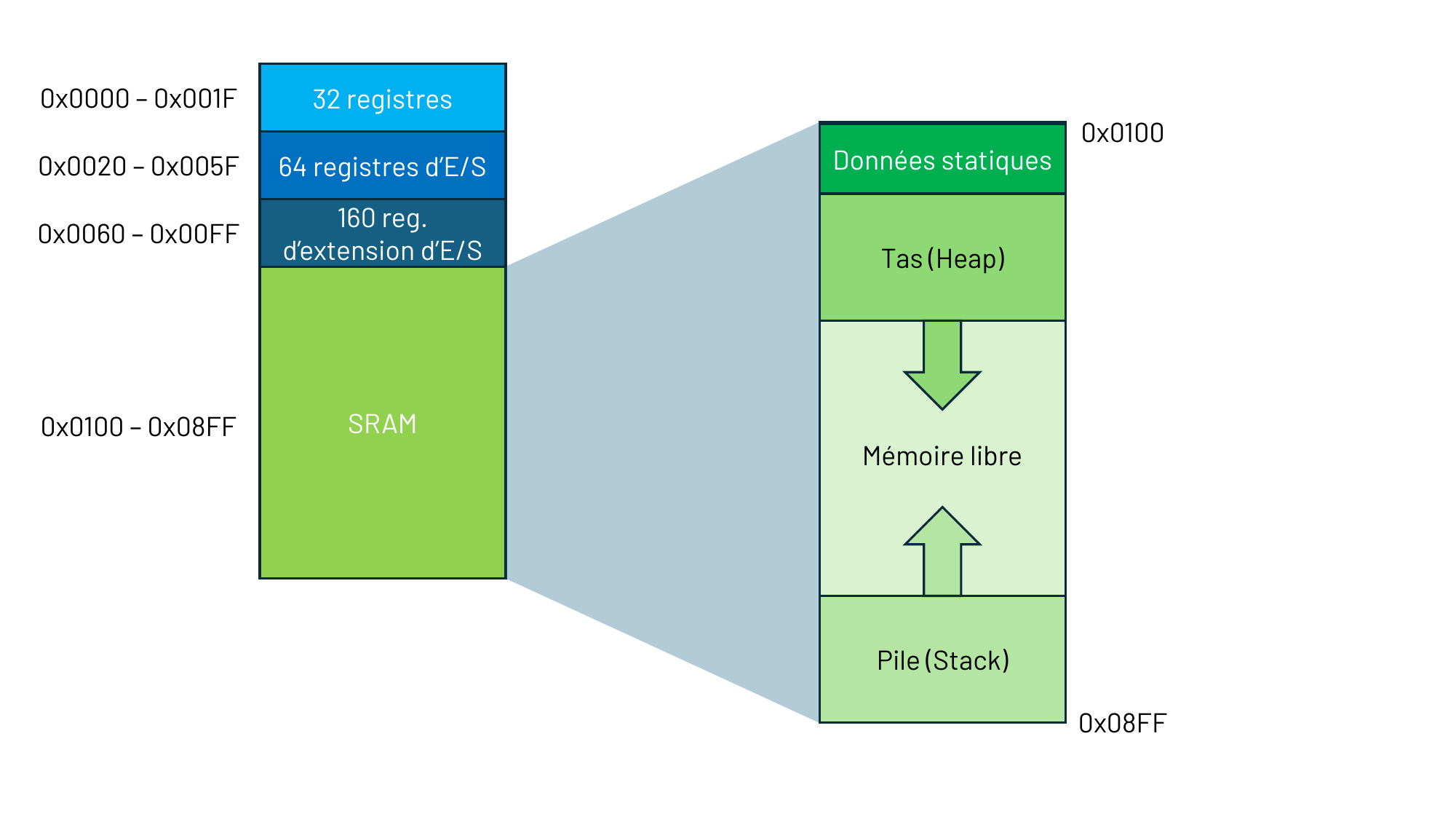

32 registres
0x0000 – 0x001F
64 registres d’E/S
0x0020 – 0x005F
160 reg. d’extension d’E/S
0x0060 – 0x00FF
SRAM
0x0100 – 0x08FF
0x0100

Mémoire libre
Données statiques
Tas (Heap)

Pile (Stack)
0x08FF